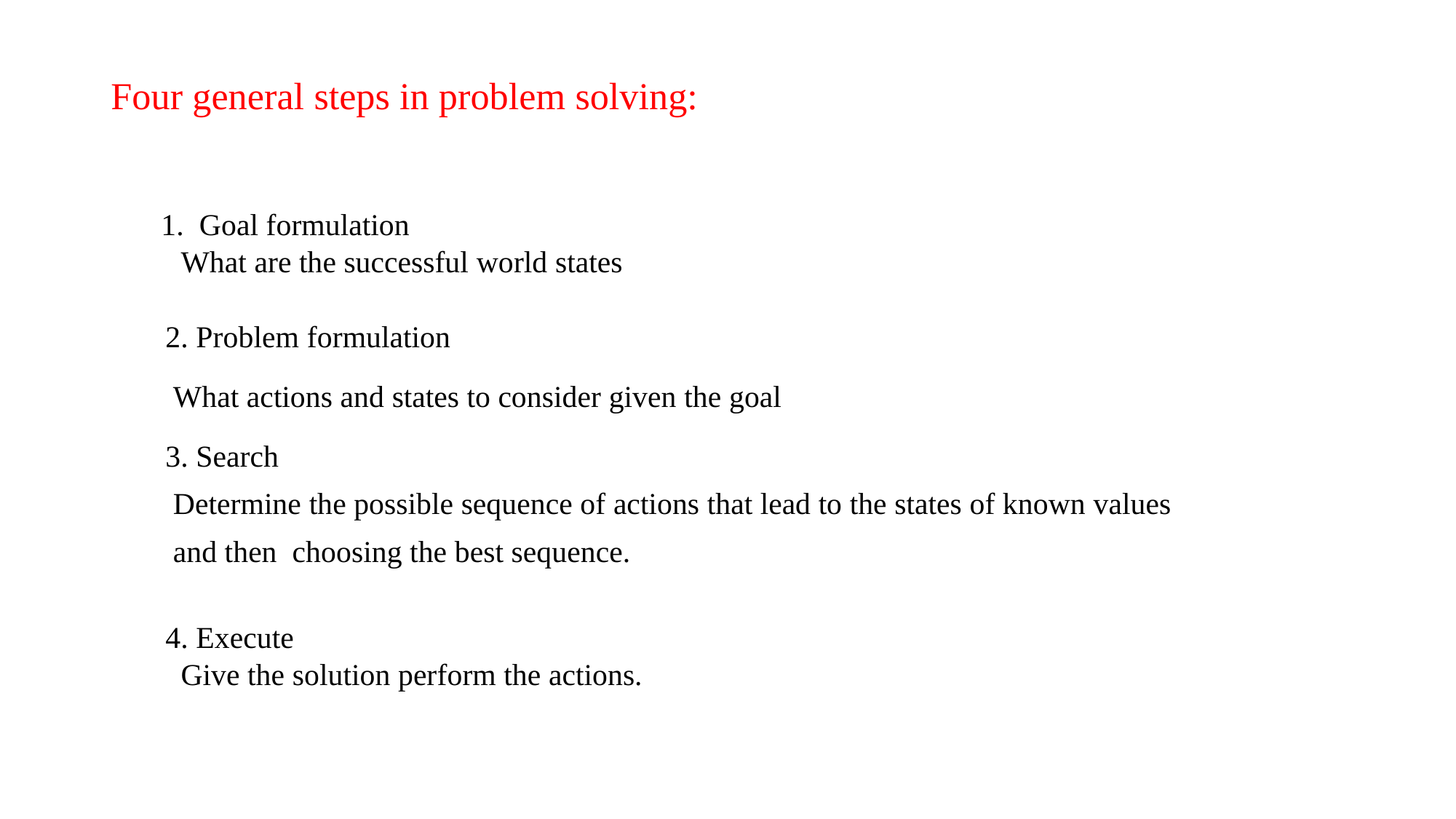

# Four general steps in problem solving:

   1.  Goal formulation
  What are the successful world states

2. Problem formulation

 What actions and states to consider given the goal

3. Search
 Determine the possible sequence of actions that lead to the states of known values
 and then  choosing the best sequence.

4. Execute
  Give the solution perform the actions.